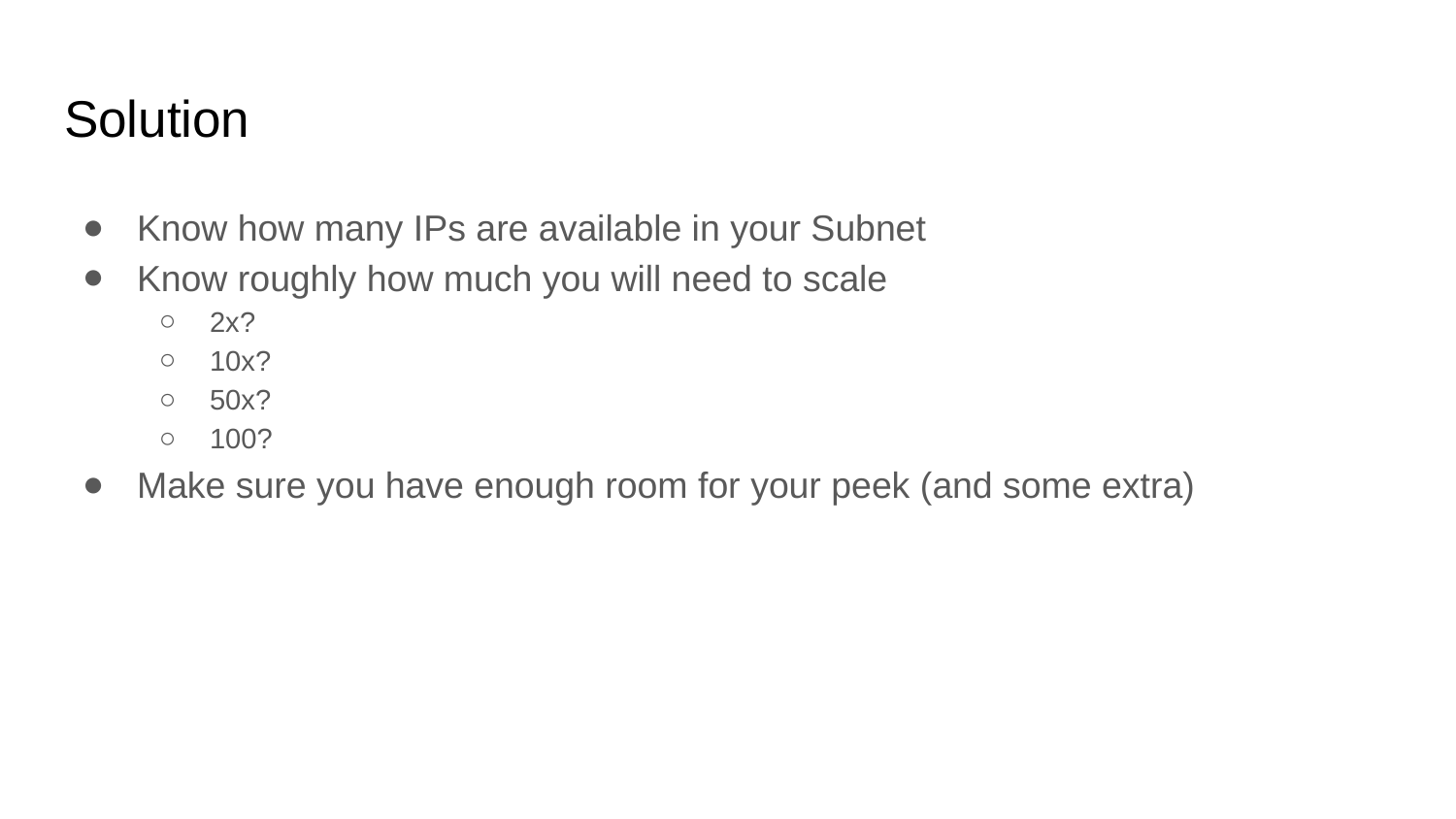

# Solution
Know how many IPs are available in your Subnet
Know roughly how much you will need to scale
2x?
10x?
50x?
100?
Make sure you have enough room for your peek (and some extra)